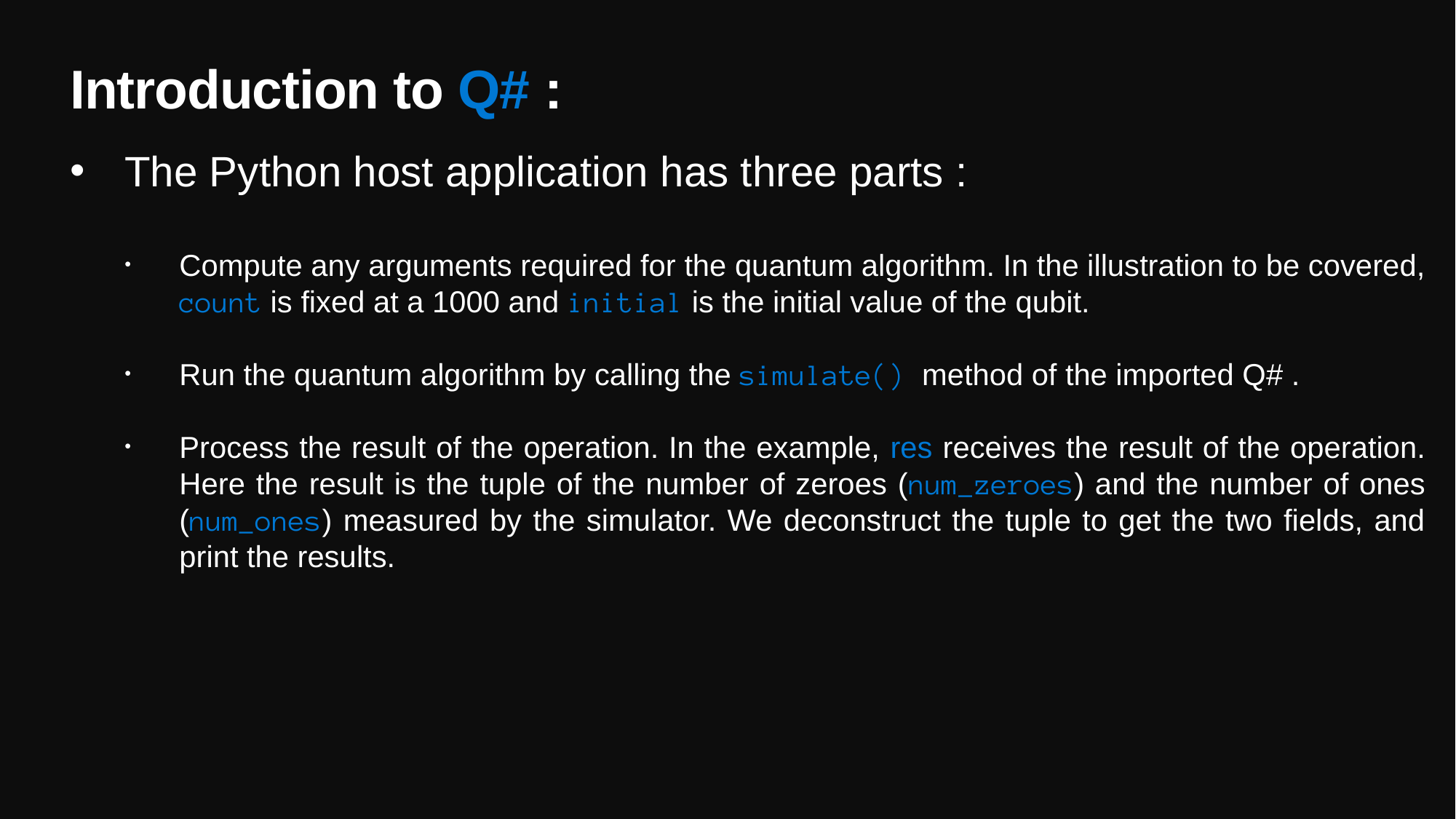

# Introduction to Q# :
The Python host application has three parts :

Compute any arguments required for the quantum algorithm. In the illustration to be covered, count is fixed at a 1000 and initial is the initial value of the qubit.

Run the quantum algorithm by calling the simulate() method of the imported Q# .

Process the result of the operation. In the example, res receives the result of the operation. Here the result is the tuple of the number of zeroes (num_zeroes) and the number of ones (num_ones) measured by the simulator. We deconstruct the tuple to get the two fields, and print the results.